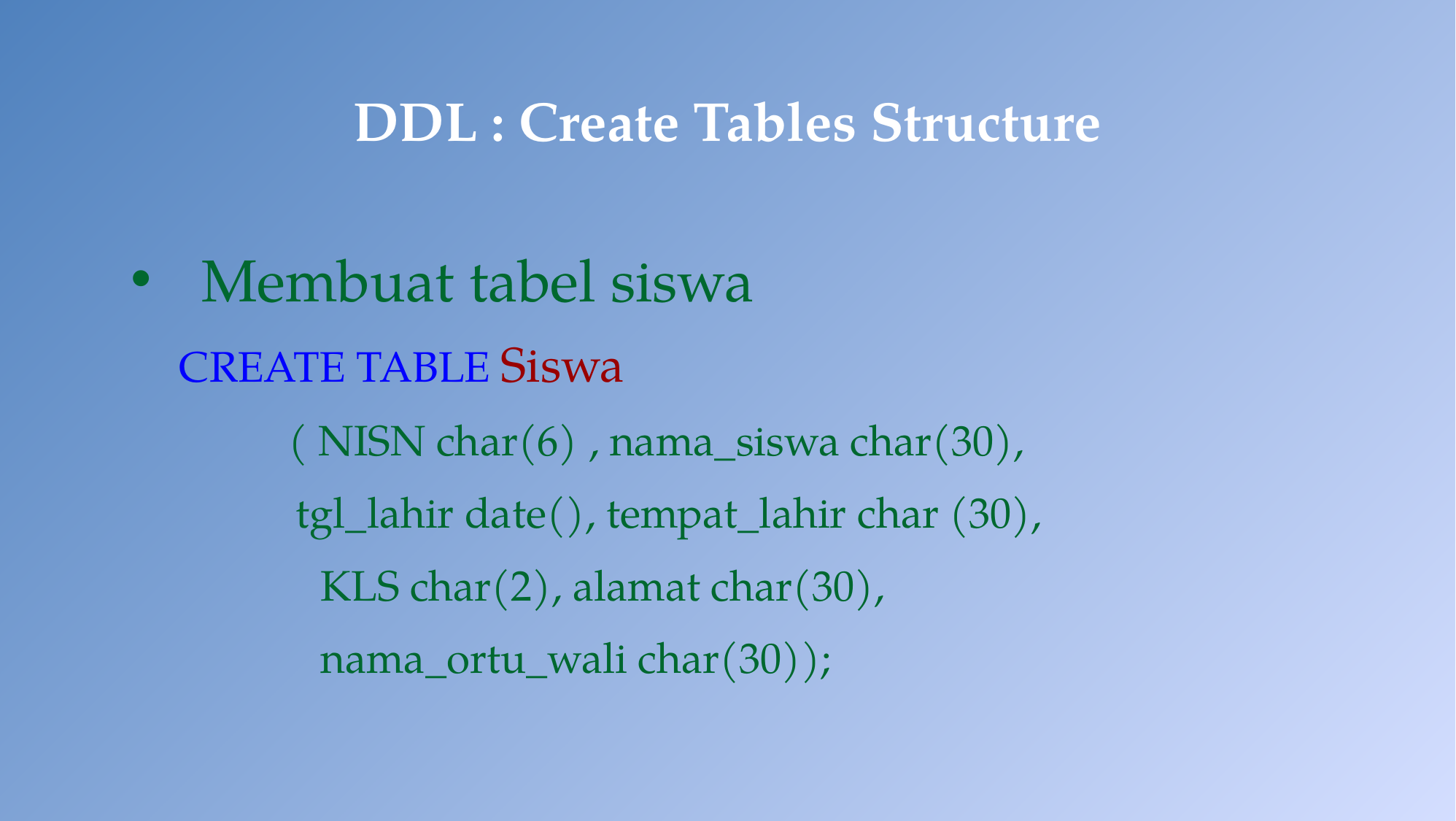

# DDL : Create Tables Structure
Membuat tabel siswa
CREATE TABLE Siswa
	( NISN char(6) , nama_siswa char(30),
           tgl_lahir date(), tempat_lahir char (30),
	   KLS char(2), alamat char(30),
  	   nama_ortu_wali char(30));